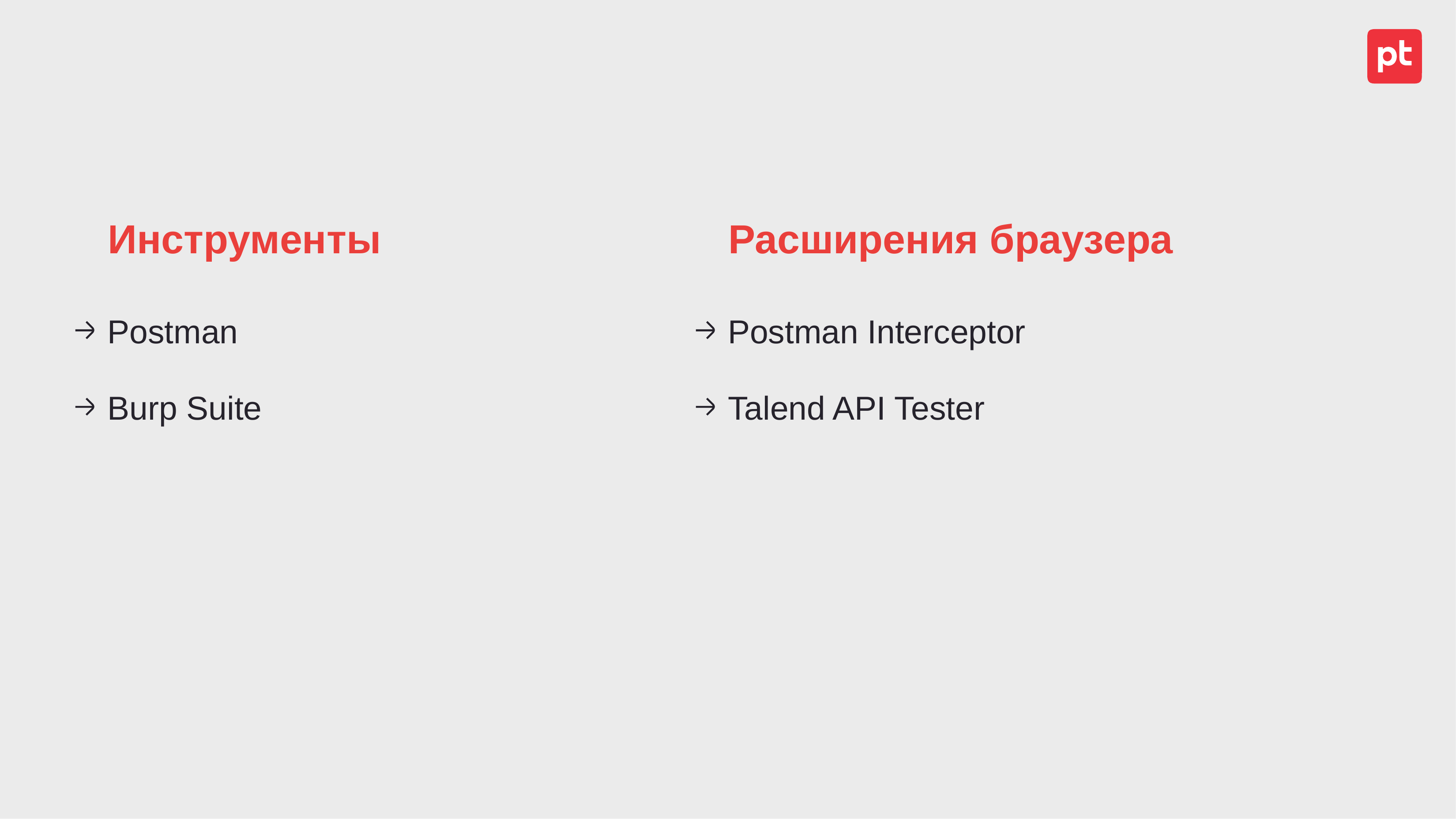

#
Инструменты
Расширения браузера
Postman
Burp Suite
Postman Interceptor
Talend API Tester